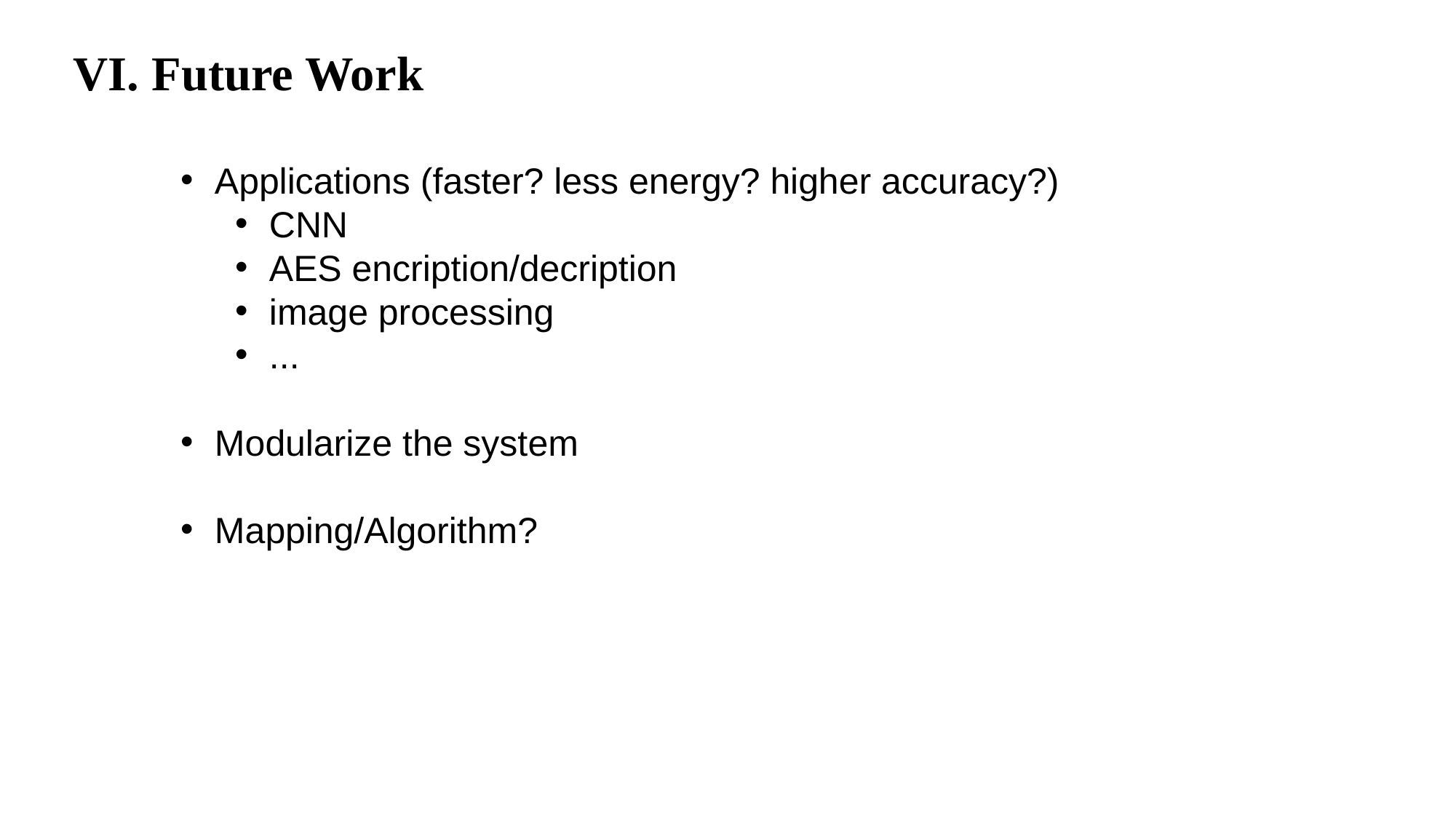

VI. Future Work
Applications (faster? less energy? higher accuracy?)
CNN
AES encription/decription
image processing
...

Modularize the system

Mapping/Algorithm?
27